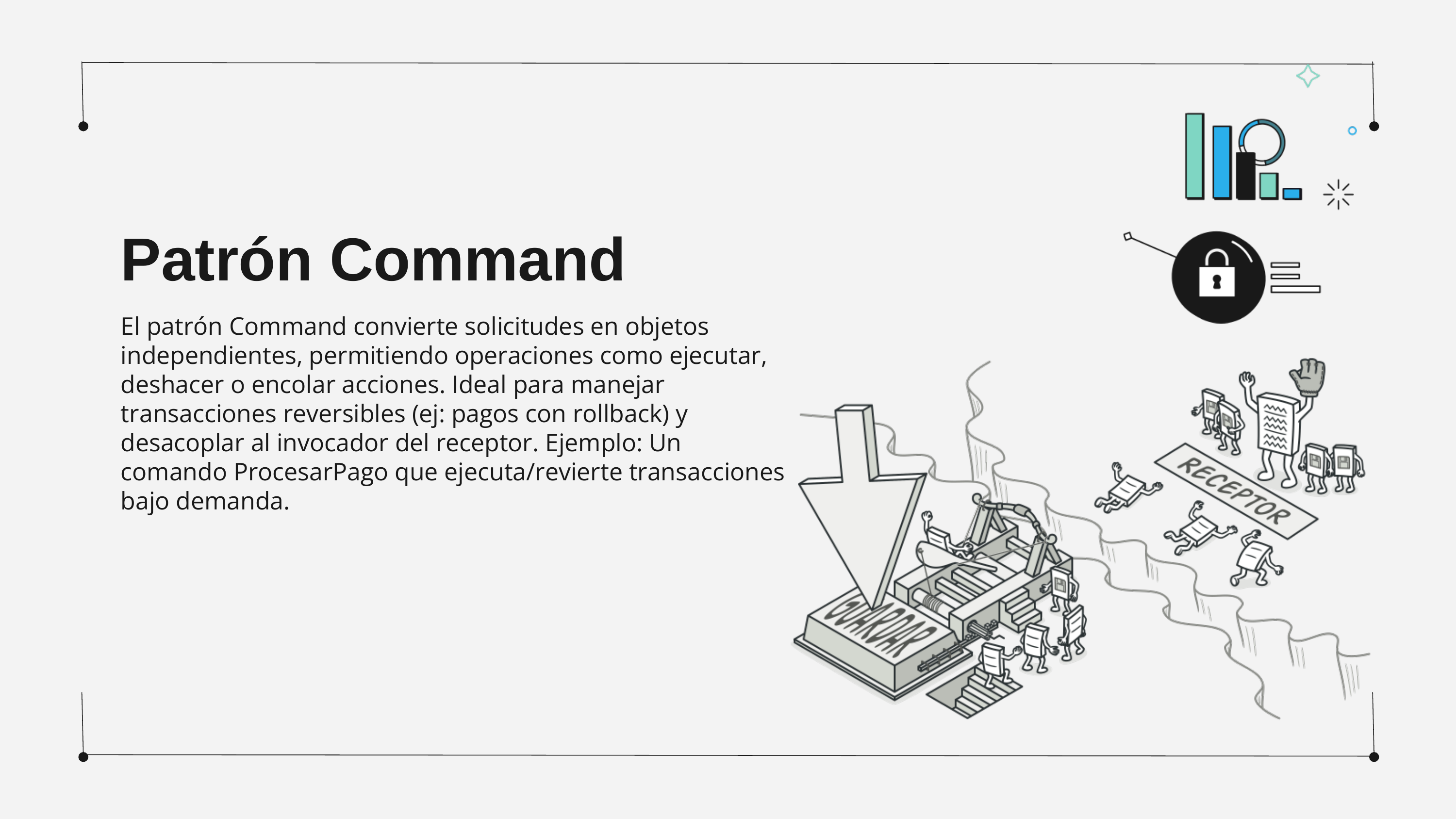

Patrón Command
El patrón Command convierte solicitudes en objetos independientes, permitiendo operaciones como ejecutar, deshacer o encolar acciones. Ideal para manejar transacciones reversibles (ej: pagos con rollback) y desacoplar al invocador del receptor. Ejemplo: Un comando ProcesarPago que ejecuta/revierte transacciones bajo demanda.